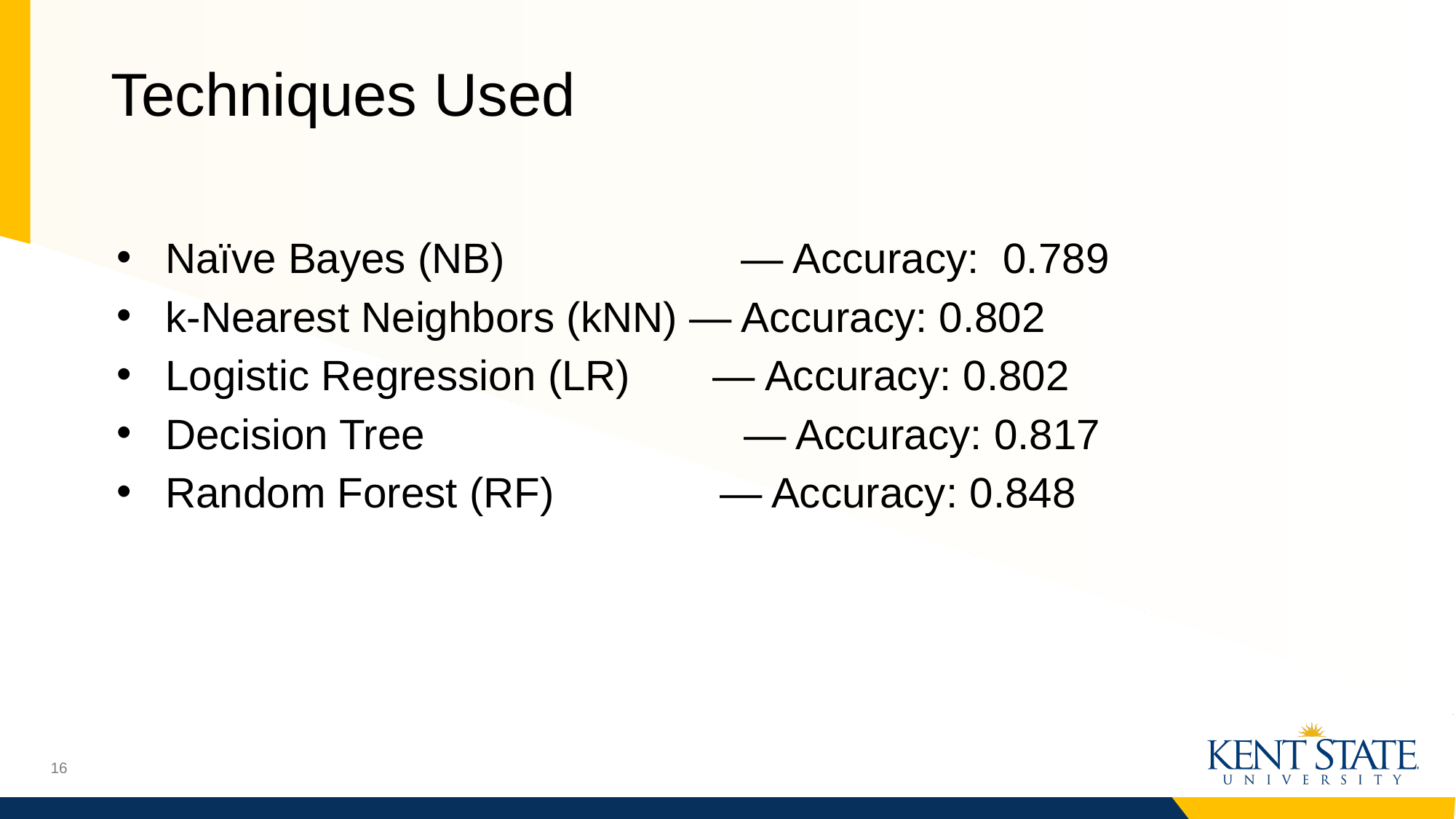

# Techniques Used

Naïve Bayes (NB)                    — Accuracy:  0.789
k-Nearest Neighbors (kNN) — Accuracy: 0.802
Logistic Regression (LR)       — Accuracy: 0.802
Decision Tree                           — Accuracy: 0.817
Random Forest (RF)              — Accuracy: 0.848